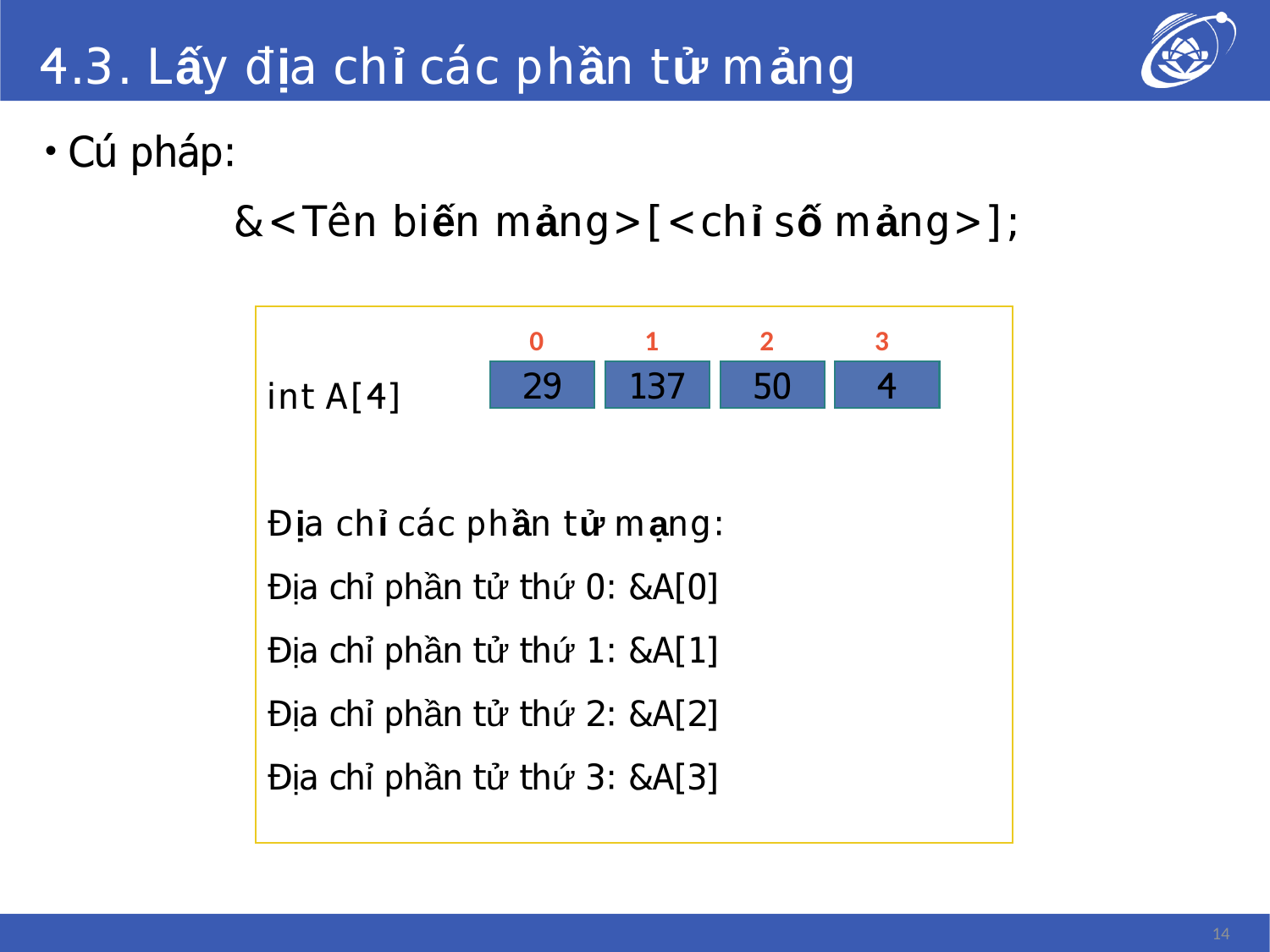

# 4.3. Lấy địa chỉ các phần tử mảng
Cú pháp:
&<Tên biến mảng>[<chỉ số mảng>];

int A[4]

Địa chỉ các phần tử mạng:
Địa chỉ phần tử thứ 0: &A[0]
Địa chỉ phần tử thứ 1: &A[1]
Địa chỉ phần tử thứ 2: &A[2]
Địa chỉ phần tử thứ 3: &A[3]
0
1
2
3
137
50
4
29
14